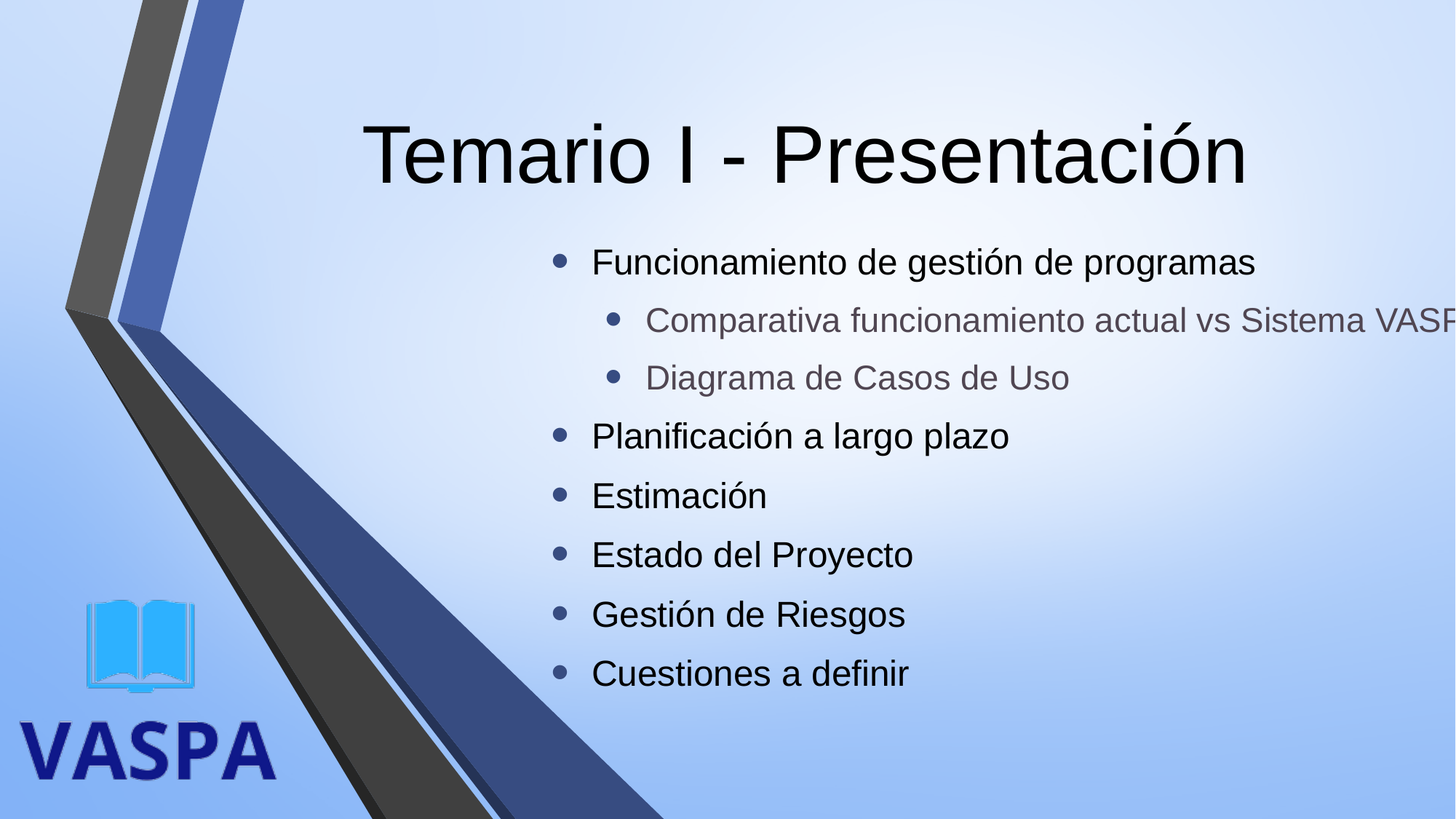

# Temario I - Presentación
Funcionamiento de gestión de programas
Comparativa funcionamiento actual vs Sistema VASPA
Diagrama de Casos de Uso
Planificación a largo plazo
Estimación
Estado del Proyecto
Gestión de Riesgos
Cuestiones a definir